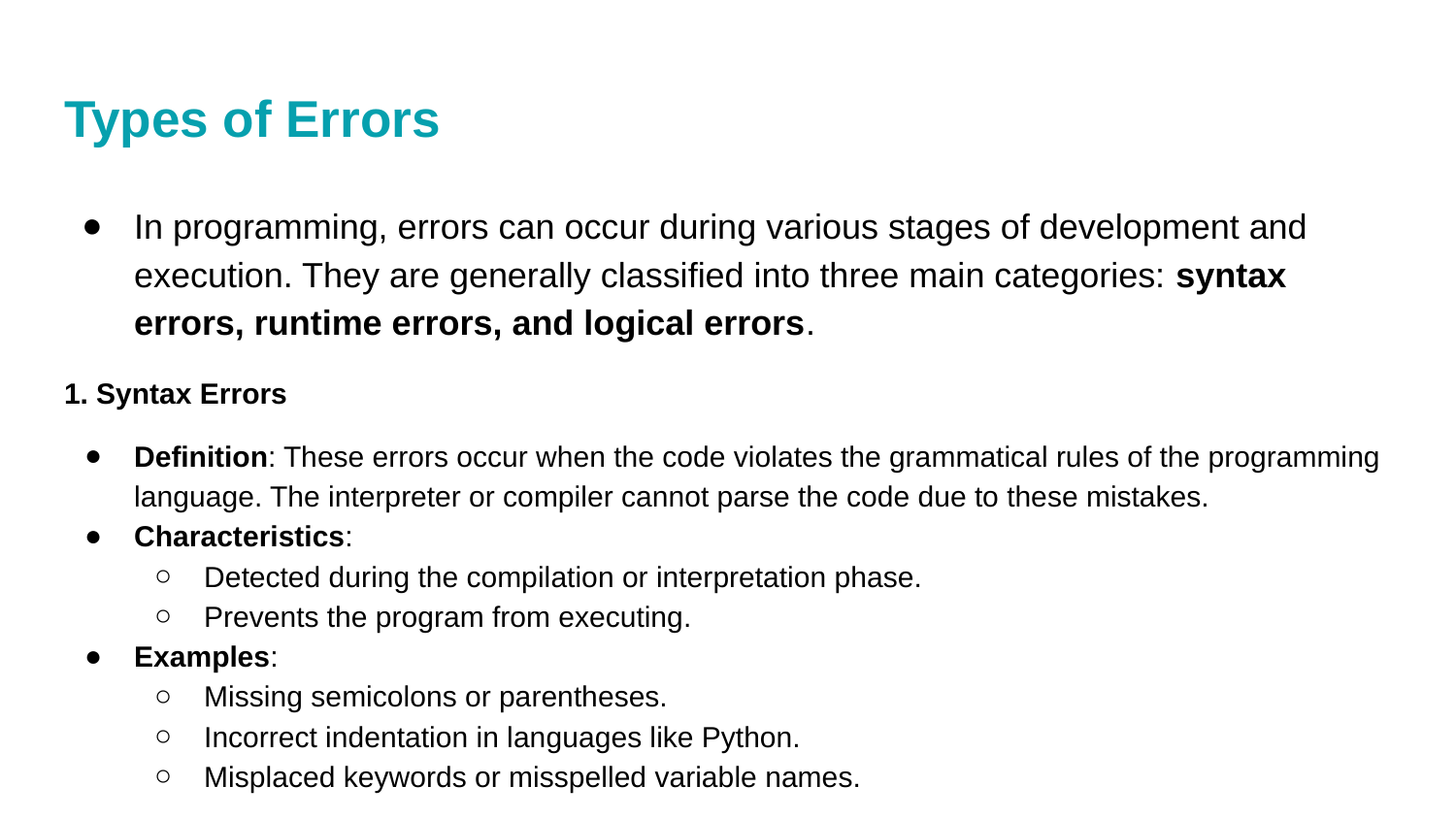

# Types of Errors
In programming, errors can occur during various stages of development and execution. They are generally classified into three main categories: syntax errors, runtime errors, and logical errors.
1. Syntax Errors
Definition: These errors occur when the code violates the grammatical rules of the programming language. The interpreter or compiler cannot parse the code due to these mistakes.
Characteristics:
Detected during the compilation or interpretation phase.
Prevents the program from executing.
Examples:
Missing semicolons or parentheses.
Incorrect indentation in languages like Python.
Misplaced keywords or misspelled variable names.